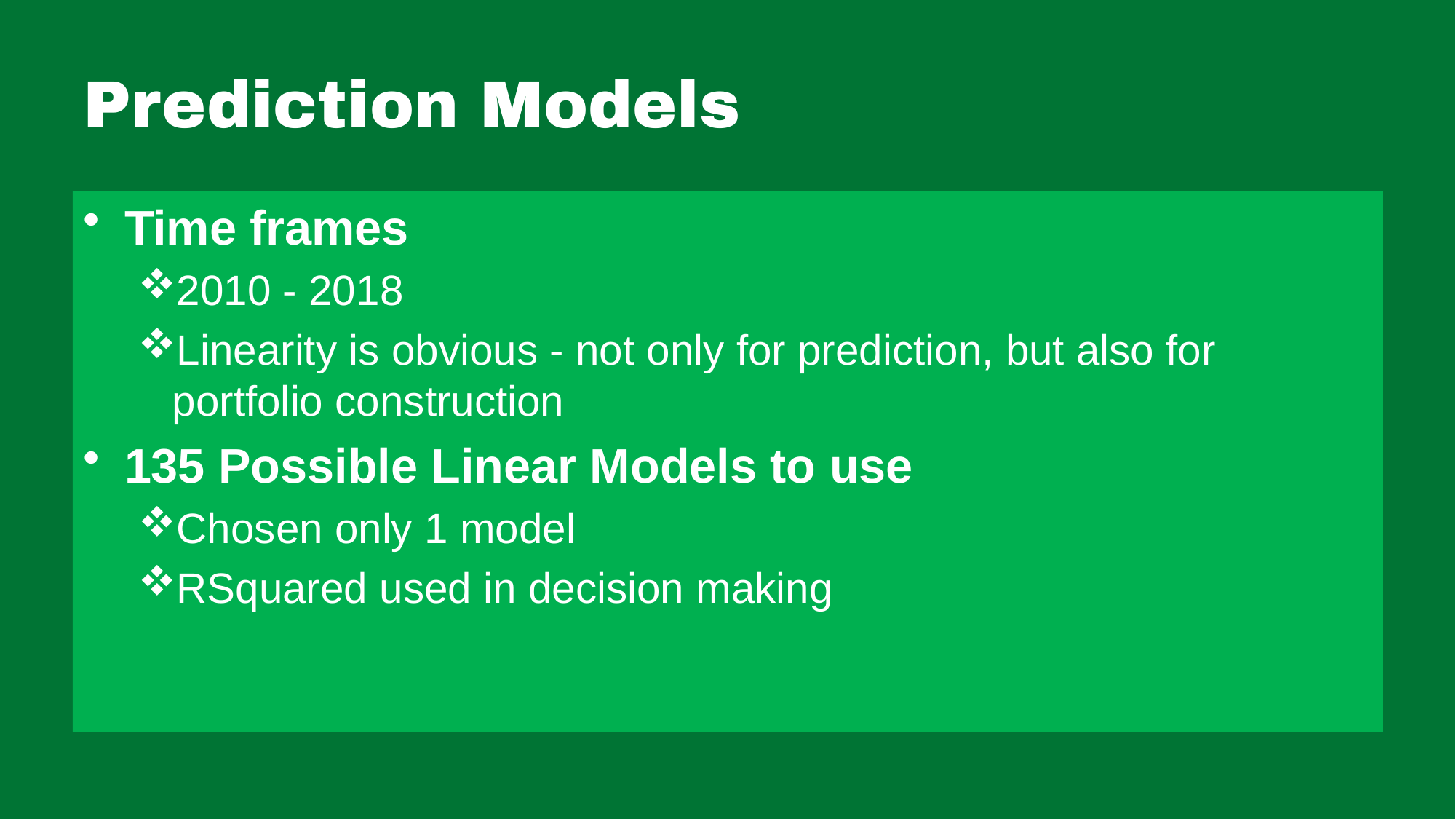

# Prediction Models
Time frames
2010 - 2018
Linearity is obvious - not only for prediction, but also for portfolio construction
135 Possible Linear Models to use
Chosen only 1 model
RSquared used in decision making